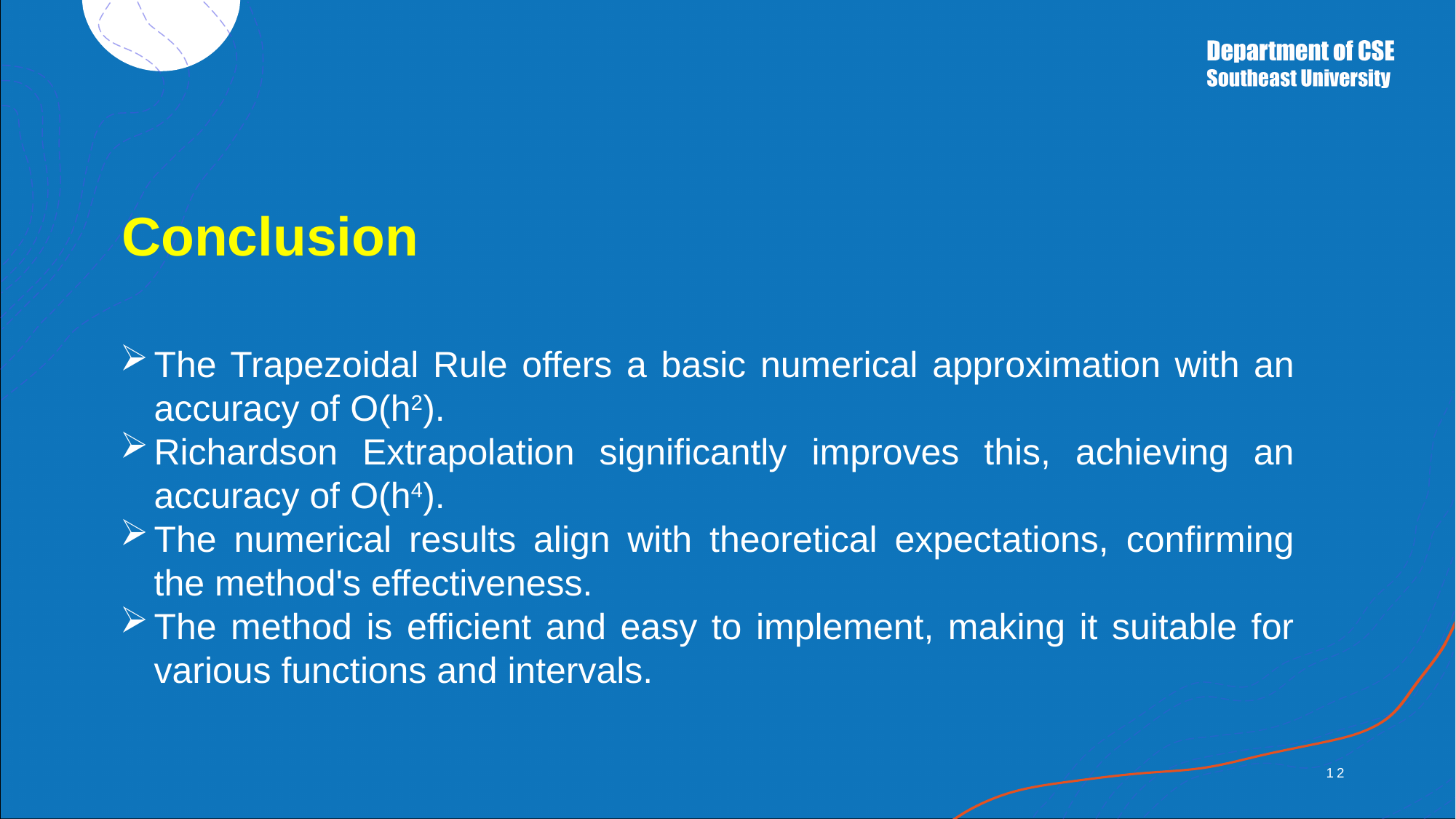

# Conclusion
The Trapezoidal Rule offers a basic numerical approximation with an accuracy of O(h2).
Richardson Extrapolation significantly improves this, achieving an accuracy of O(h4).
The numerical results align with theoretical expectations, confirming the method's effectiveness.
The method is efficient and easy to implement, making it suitable for various functions and intervals.
12